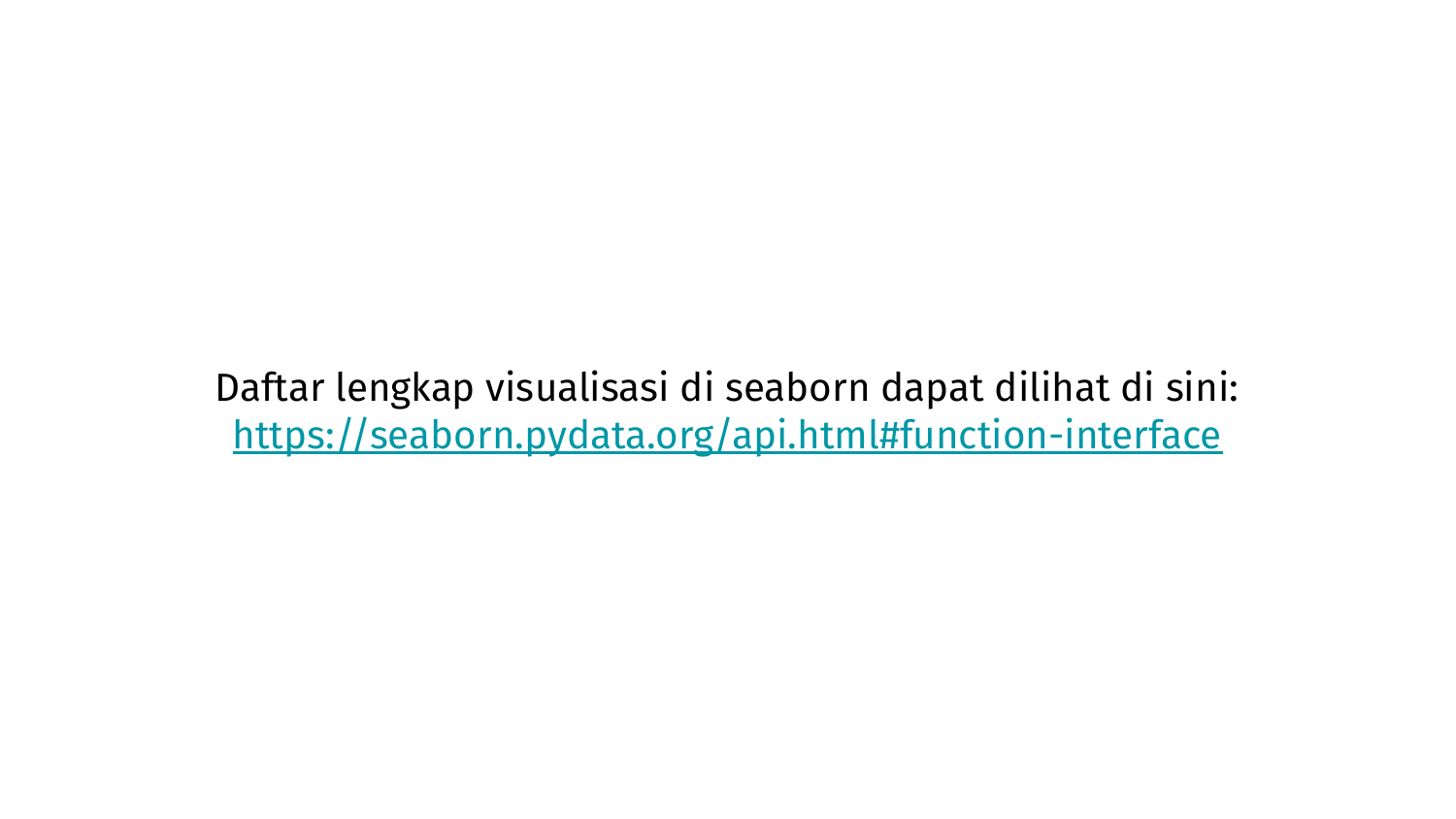

# Daftar lengkap visualisasi di seaborn dapat dilihat di sini:
https://seaborn.pydata.org/api.html#function-interface